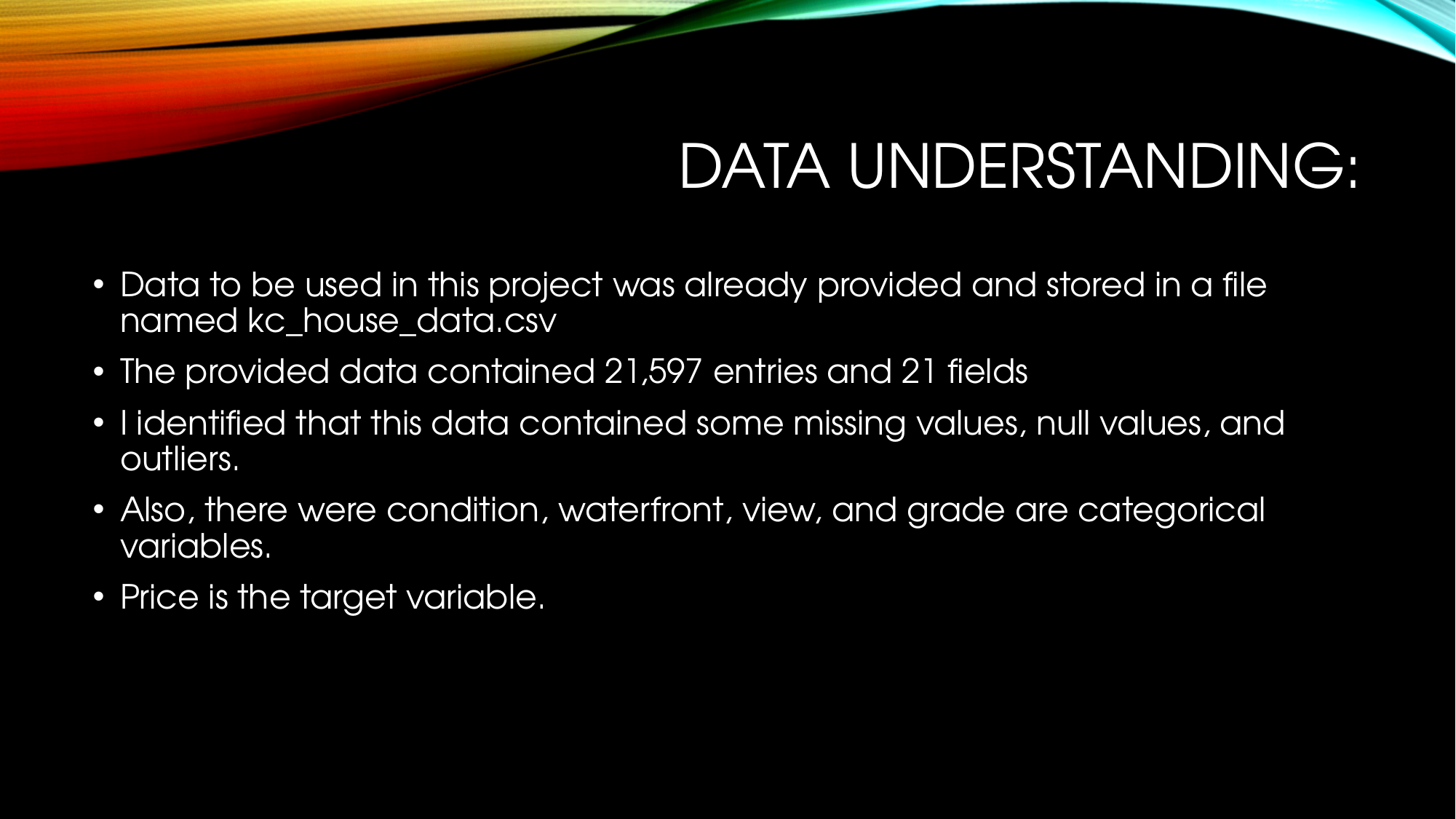

# Data UNDERSTANDING:
Data to be used in this project was already provided and stored in a file named kc_house_data.csv
The provided data contained 21,597 entries and 21 fields
I identified that this data contained some missing values, null values, and outliers.
Also, there were condition, waterfront, view, and grade are categorical variables.
Price is the target variable.